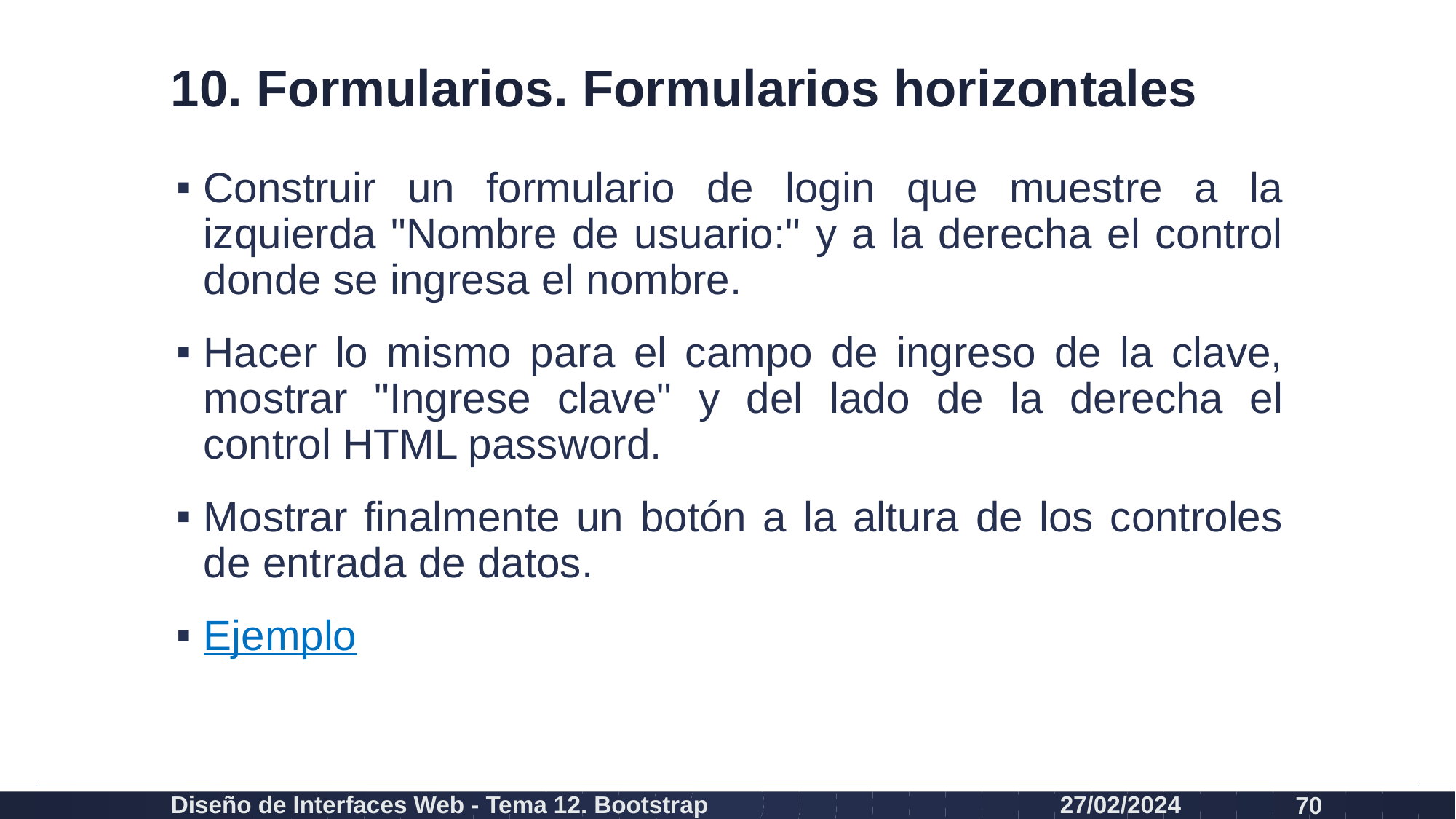

# 10. Formularios. Formularios horizontales
Construir un formulario de login que muestre a la izquierda "Nombre de usuario:" y a la derecha el control donde se ingresa el nombre.
Hacer lo mismo para el campo de ingreso de la clave, mostrar "Ingrese clave" y del lado de la derecha el control HTML password.
Mostrar finalmente un botón a la altura de los controles de entrada de datos.
Ejemplo
Diseño de Interfaces Web - Tema 12. Bootstrap
27/02/2024
70